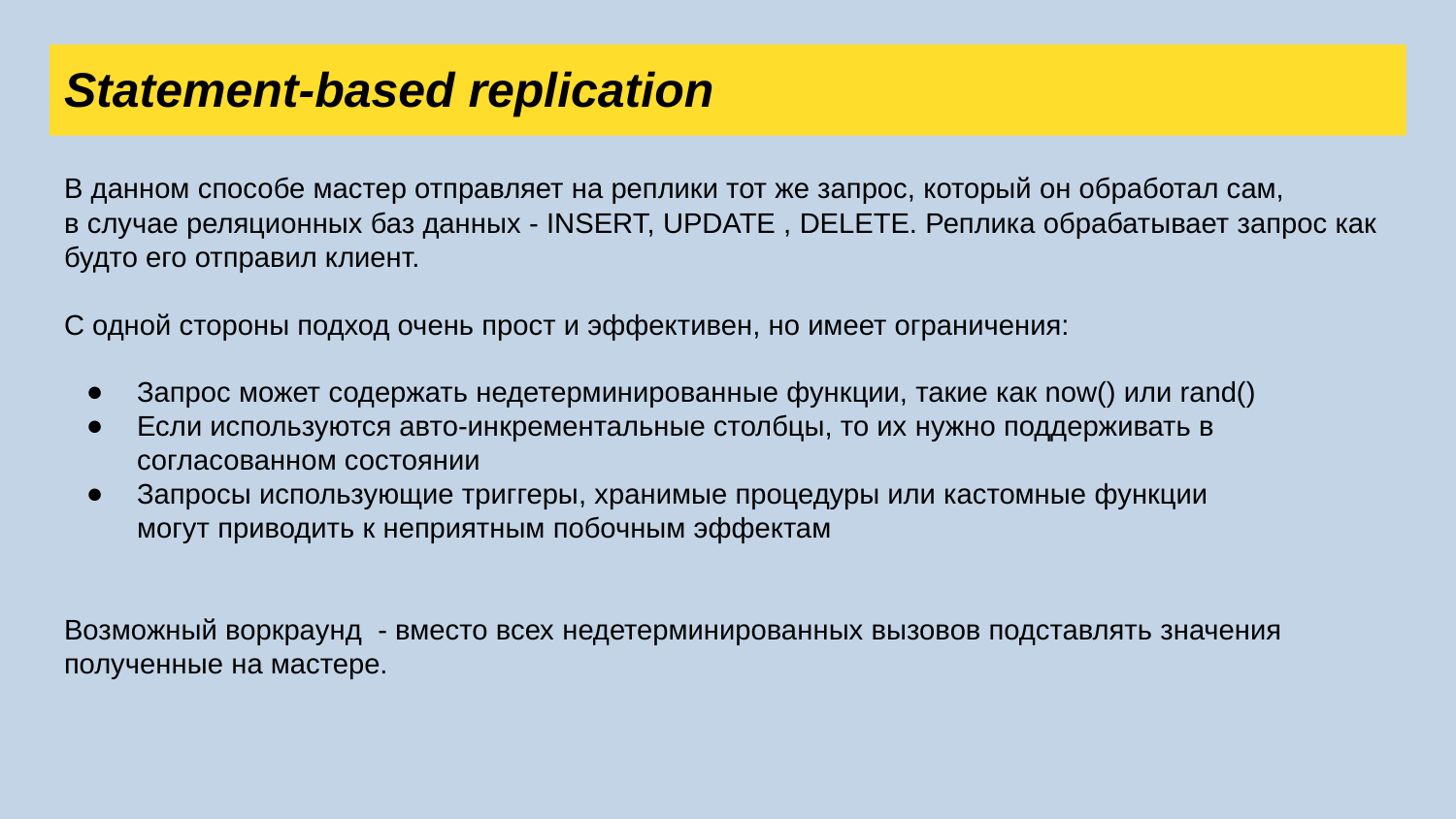

Statement-based replication
В данном способе мастер отправляет на реплики тот же запрос, который он обработал сам,
в случае реляционных баз данных - INSERT, UPDATE , DELETE. Реплика обрабатывает запрос как будто его отправил клиент.

С одной стороны подход очень прост и эффективен, но имеет ограничения:

Запрос может содержать недетерминированные функции, такие как now() или rand()
Если используются авто-инкрементальные столбцы, то их нужно поддерживать в согласованном состоянии
Запросы использующие триггеры, хранимые процедуры или кастомные функции
могут приводить к неприятным побочным эффектам

Возможный воркраунд  - вместо всех недетерминированных вызовов подставлять значения полученные на мастере.